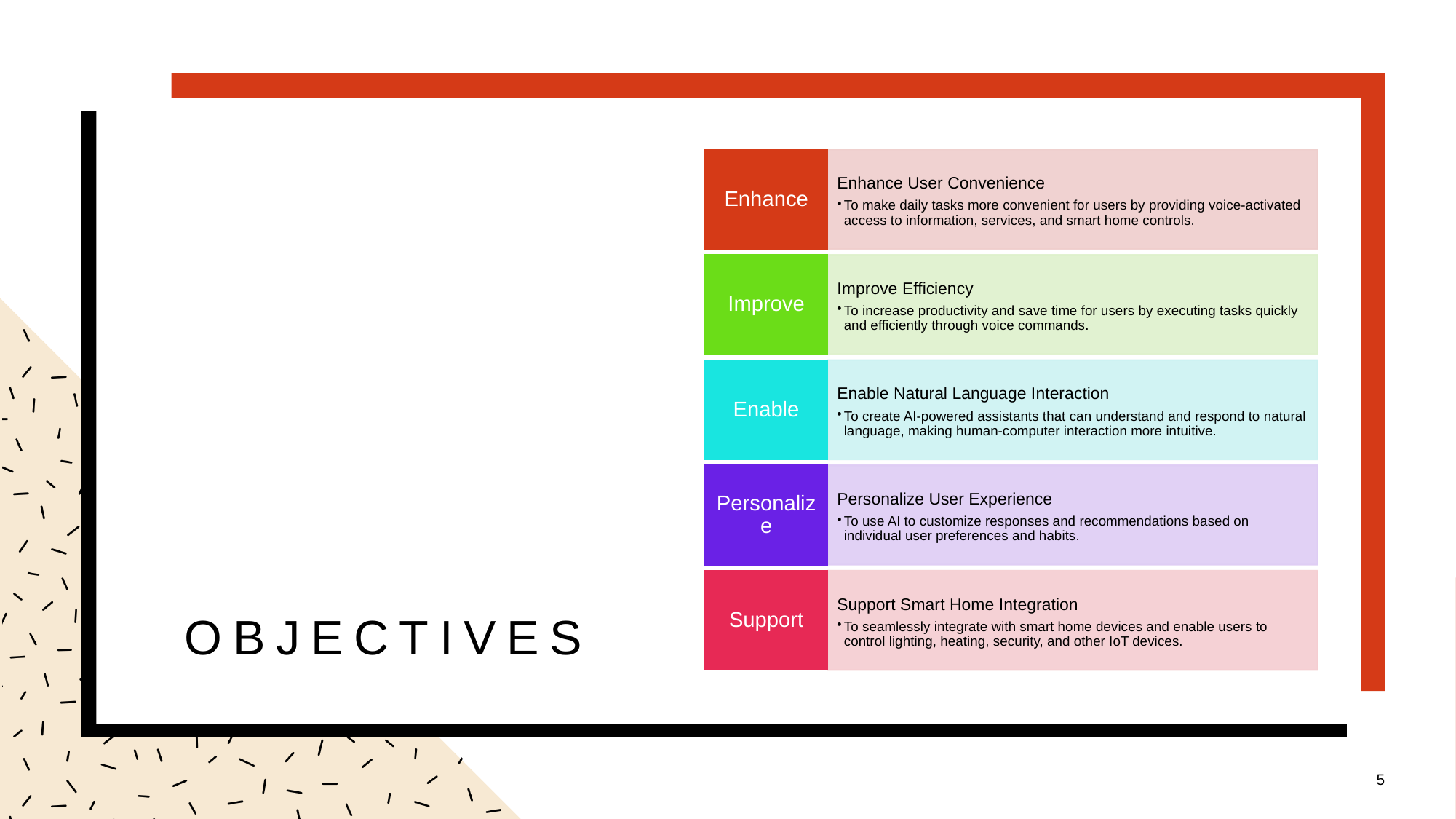

Enhance User Convenience
To make daily tasks more convenient for users by providing voice-activated access to information, services, and smart home controls.
Enhance
Improve Efficiency
To increase productivity and save time for users by executing tasks quickly and efficiently through voice commands.
Improve
Enable Natural Language Interaction
To create AI-powered assistants that can understand and respond to natural language, making human-computer interaction more intuitive.
Enable
Personalize User Experience
To use AI to customize responses and recommendations based on individual user preferences and habits.
Personalize
Support Smart Home Integration
To seamlessly integrate with smart home devices and enable users to control lighting, heating, security, and other IoT devices.
Support

# Objectives
5